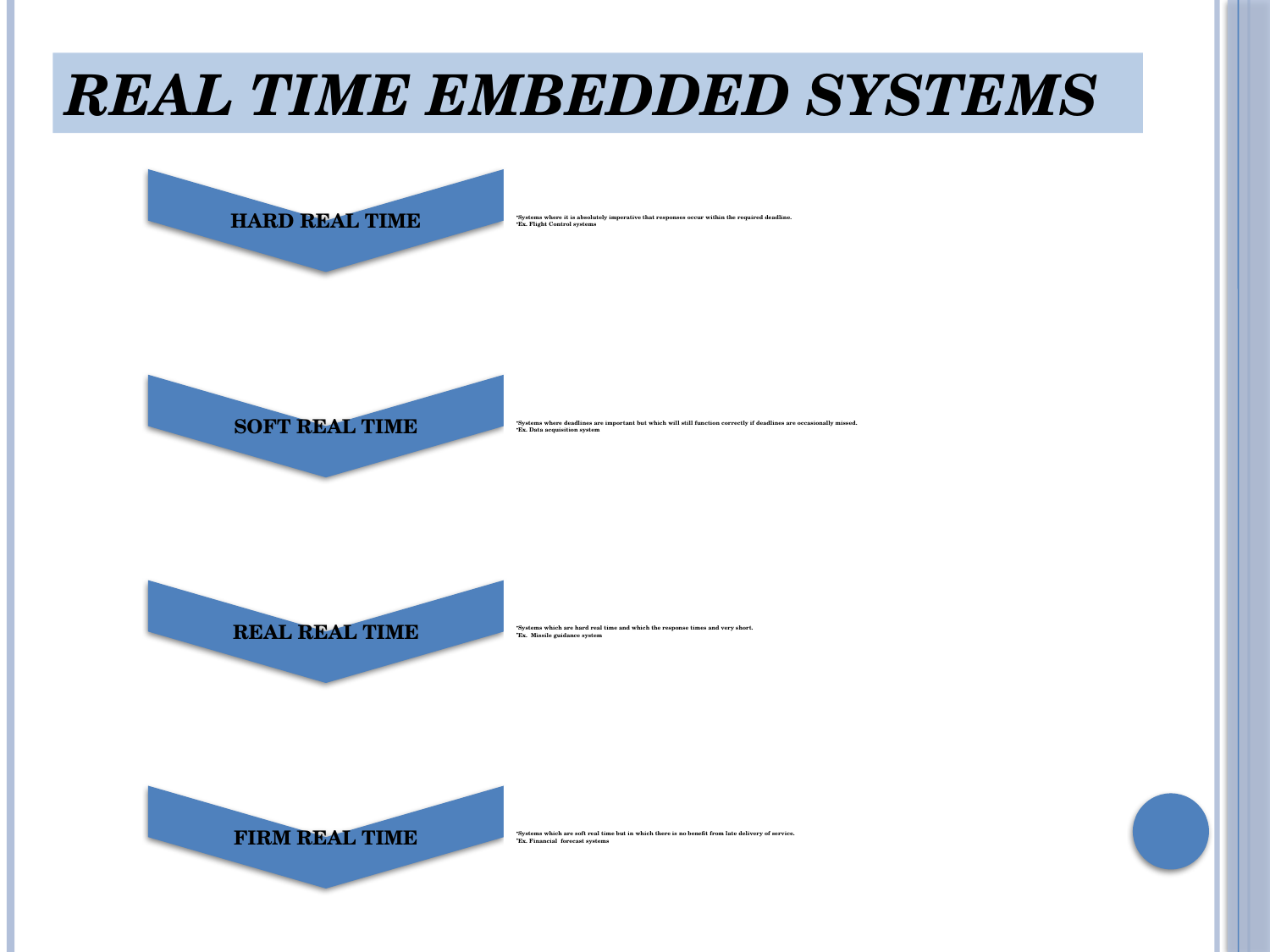

#
REAL TIME EMBEDDED SYSTEMS
HARD REAL TIME
Systems where it is absolutely imperative that responses occur within the required deadline.
Ex. Flight Control systems
SOFT REAL TIME
Systems where deadlines are important but which will still function correctly if deadlines are occasionally missed.
Ex. Data acquisition system
REAL REAL TIME
Systems which are hard real time and which the response times and very short.
Ex.  Missile guidance system
FIRM REAL TIME
Systems which are soft real time but in which there is no benefit from late delivery of service.
Ex. Financial  forecast systems